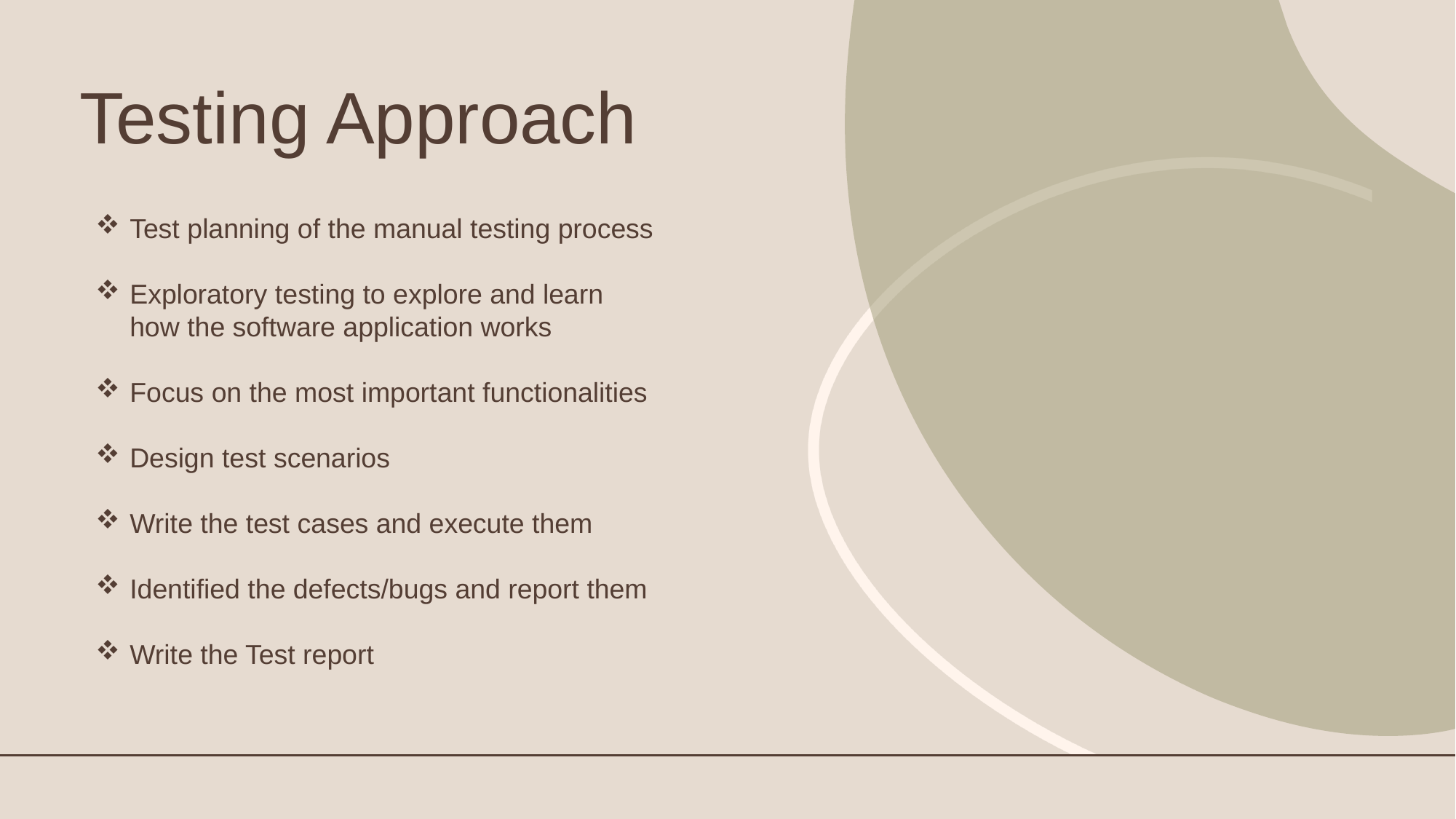

# Testing Approach
Test planning of the manual testing process

Exploratory testing to explore and learn how the software application works

Focus on the most important functionalities

Design test scenarios

Write the test cases and execute them

Identified the defects/bugs and report them

Write the Test report